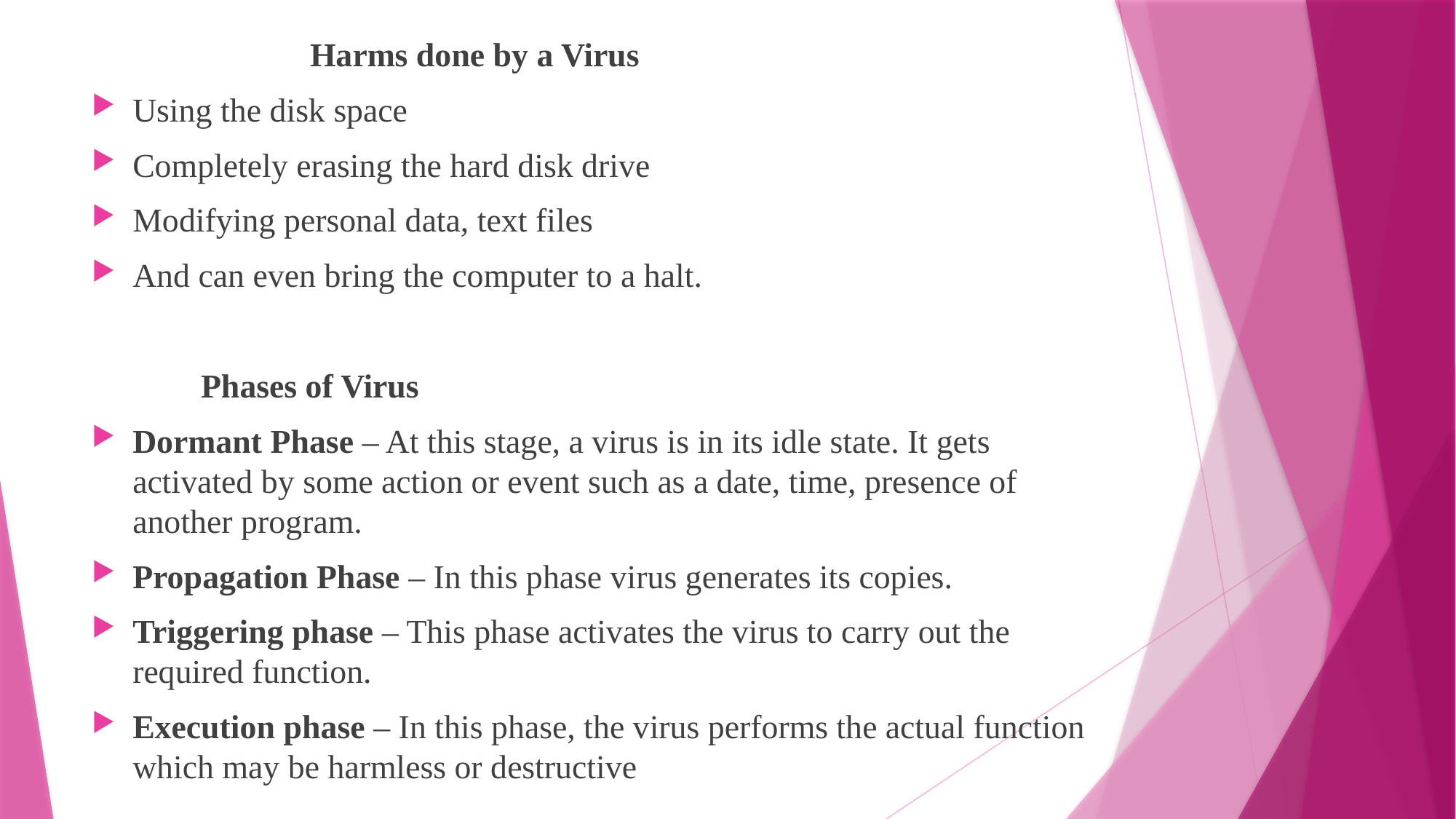

Harms done by a Virus
Using the disk space
Completely erasing the hard disk drive
Modifying personal data, text files
And can even bring the computer to a halt.

	Phases of Virus
Dormant Phase – At this stage, a virus is in its idle state. It gets activated by some action or event such as a date, time, presence of another program.
Propagation Phase – In this phase virus generates its copies.
Triggering phase – This phase activates the virus to carry out the required function.
Execution phase – In this phase, the virus performs the actual function which may be harmless or destructive